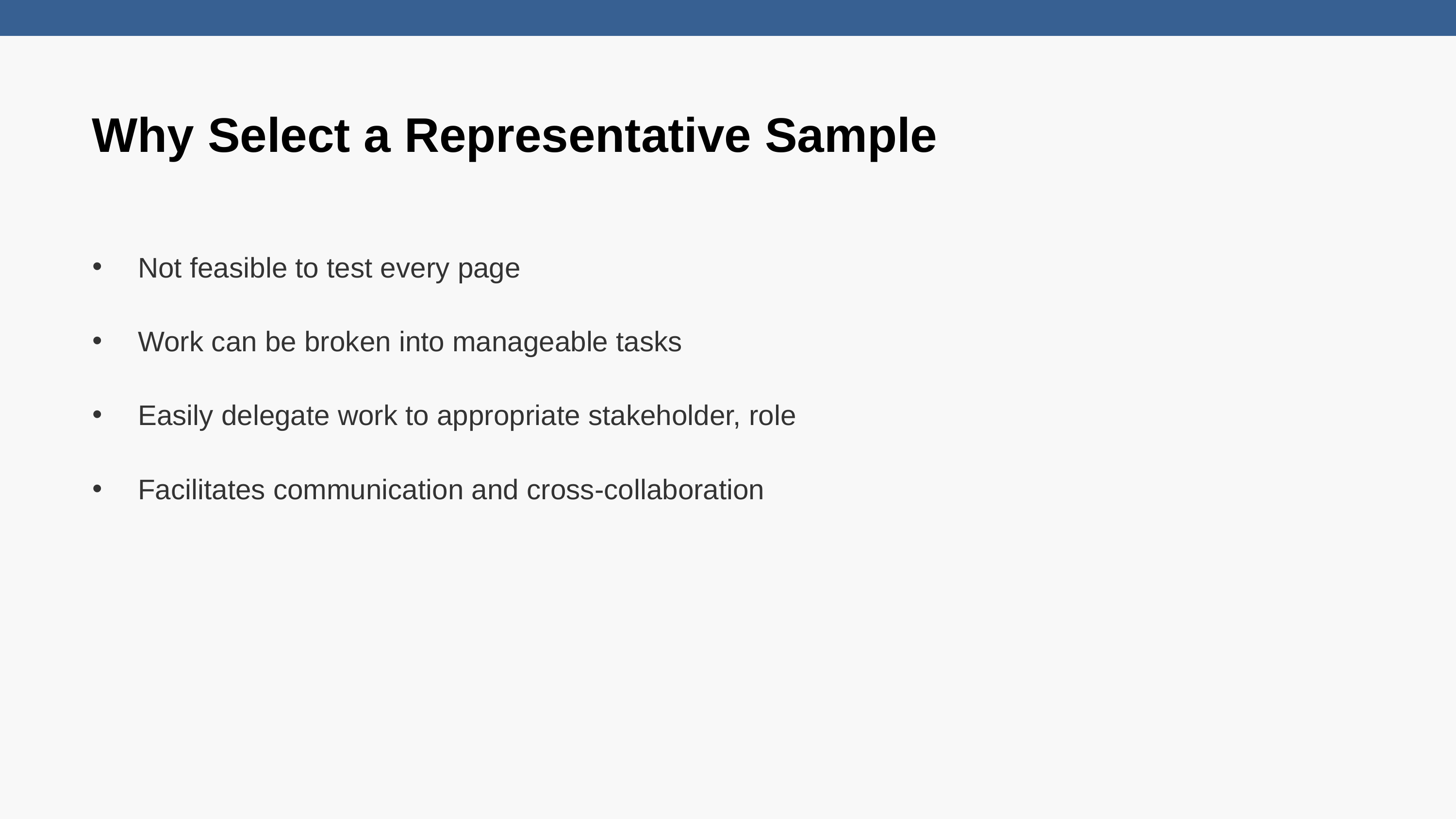

Why Select a Representative Sample
Not feasible to test every page
Work can be broken into manageable tasks
Easily delegate work to appropriate stakeholder, role
Facilitates communication and cross-collaboration